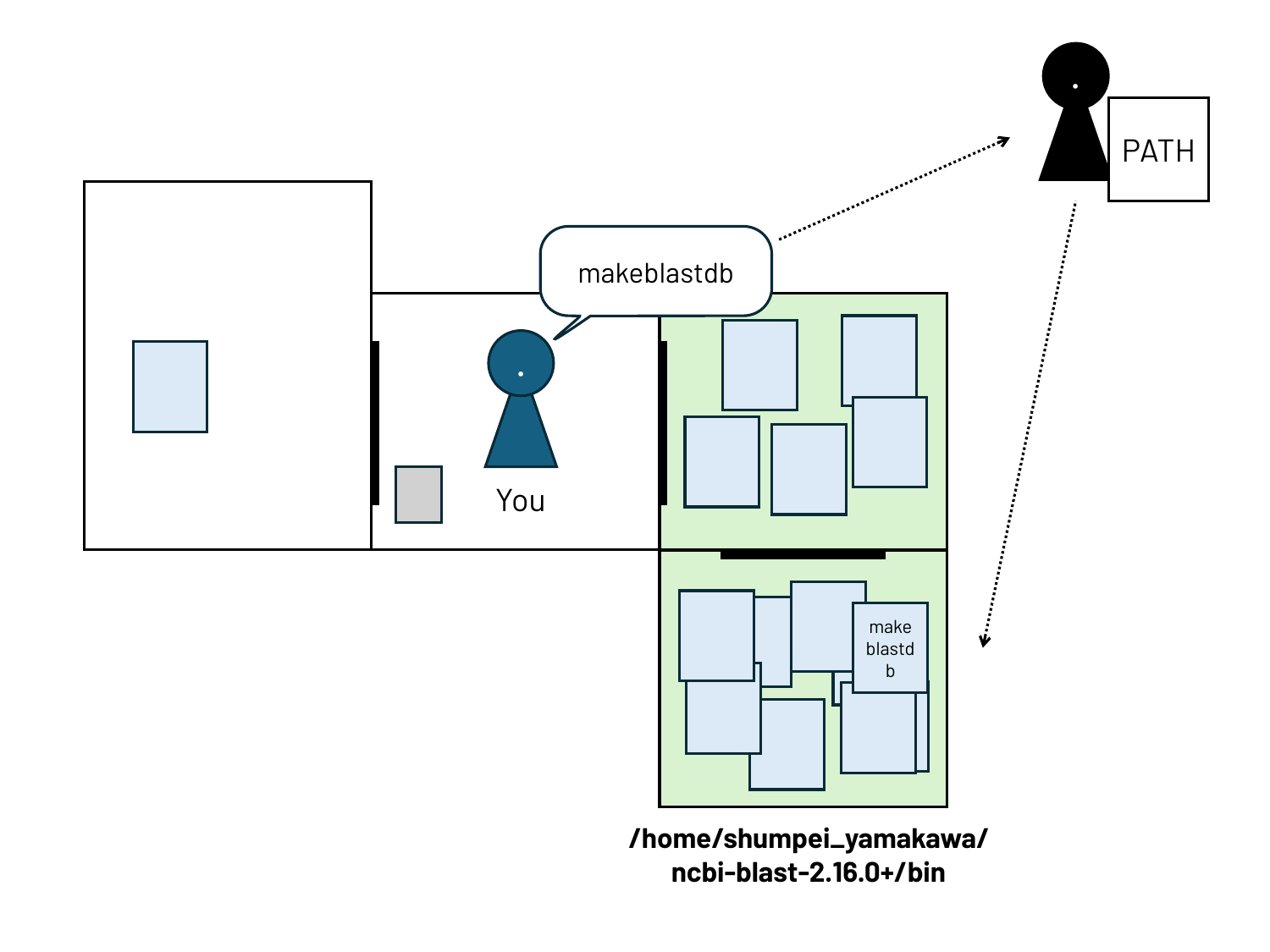

..

PATH

makeblastdb

..

You

makeblastdb

/home/shumpei_yamakawa/ncbi-blast-2.16.0+/bin